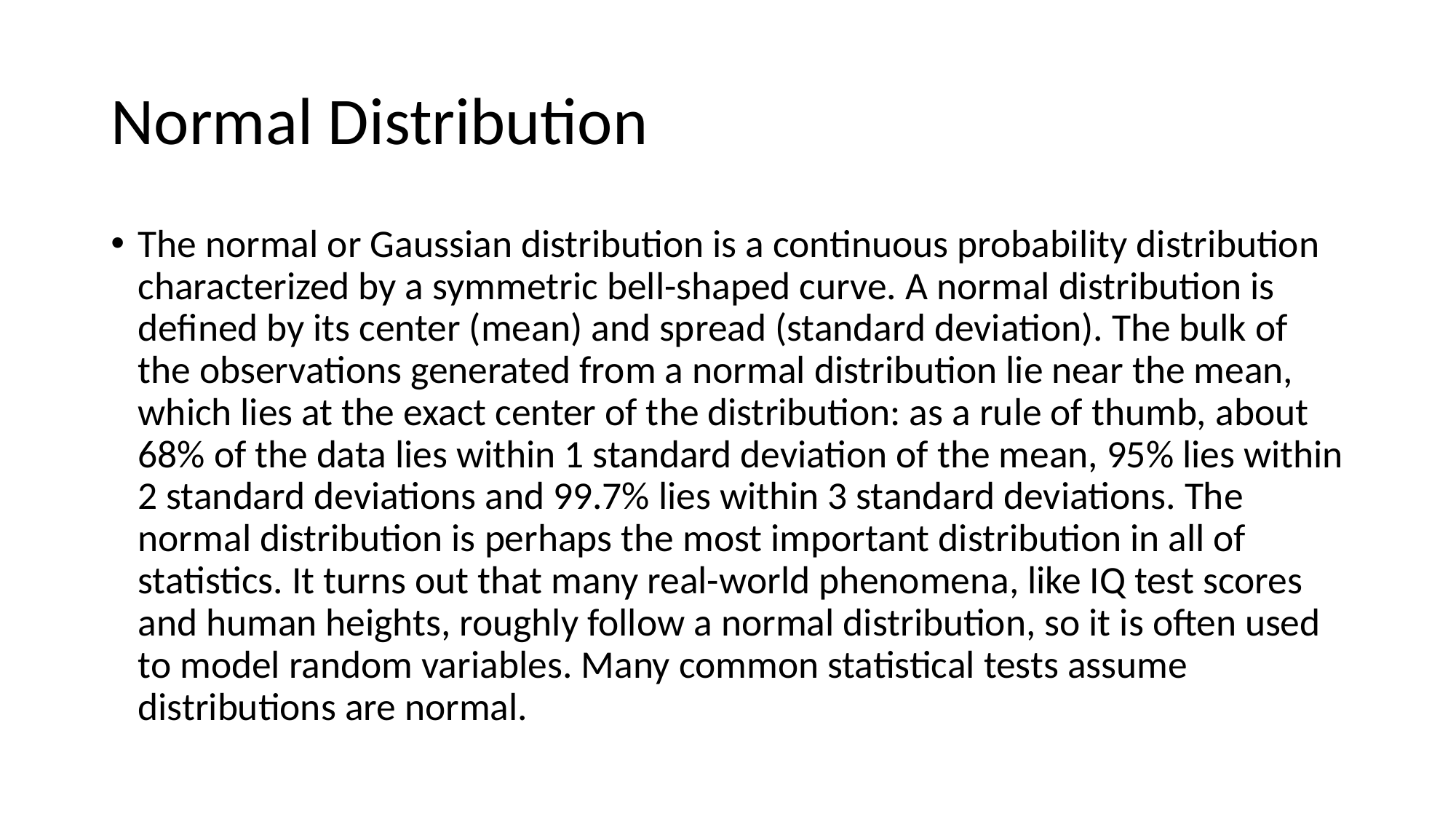

# Normal Distribution
The normal or Gaussian distribution is a continuous probability distribution characterized by a symmetric bell-shaped curve. A normal distribution is defined by its center (mean) and spread (standard deviation). The bulk of the observations generated from a normal distribution lie near the mean, which lies at the exact center of the distribution: as a rule of thumb, about 68% of the data lies within 1 standard deviation of the mean, 95% lies within 2 standard deviations and 99.7% lies within 3 standard deviations. The normal distribution is perhaps the most important distribution in all of statistics. It turns out that many real-world phenomena, like IQ test scores and human heights, roughly follow a normal distribution, so it is often used to model random variables. Many common statistical tests assume distributions are normal.